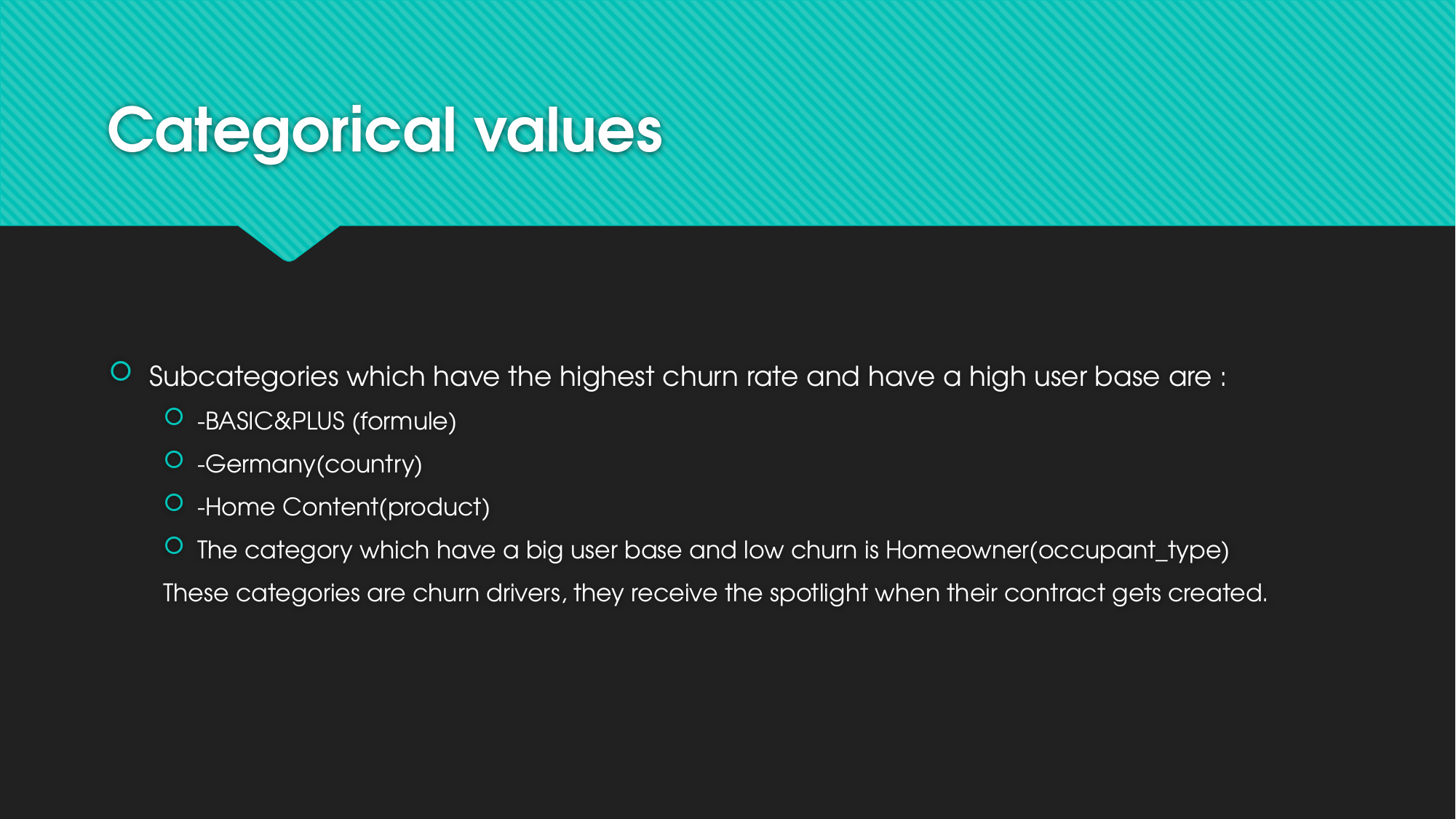

# Categorical values
Subcategories which have the highest churn rate and have a high user base are :
-BASIC&PLUS (formule)
-Germany(country)
-Home Content(product)
The category which have a big user base and low churn is Homeowner(occupant_type)
These categories are churn drivers, they receive the spotlight when their contract gets created.